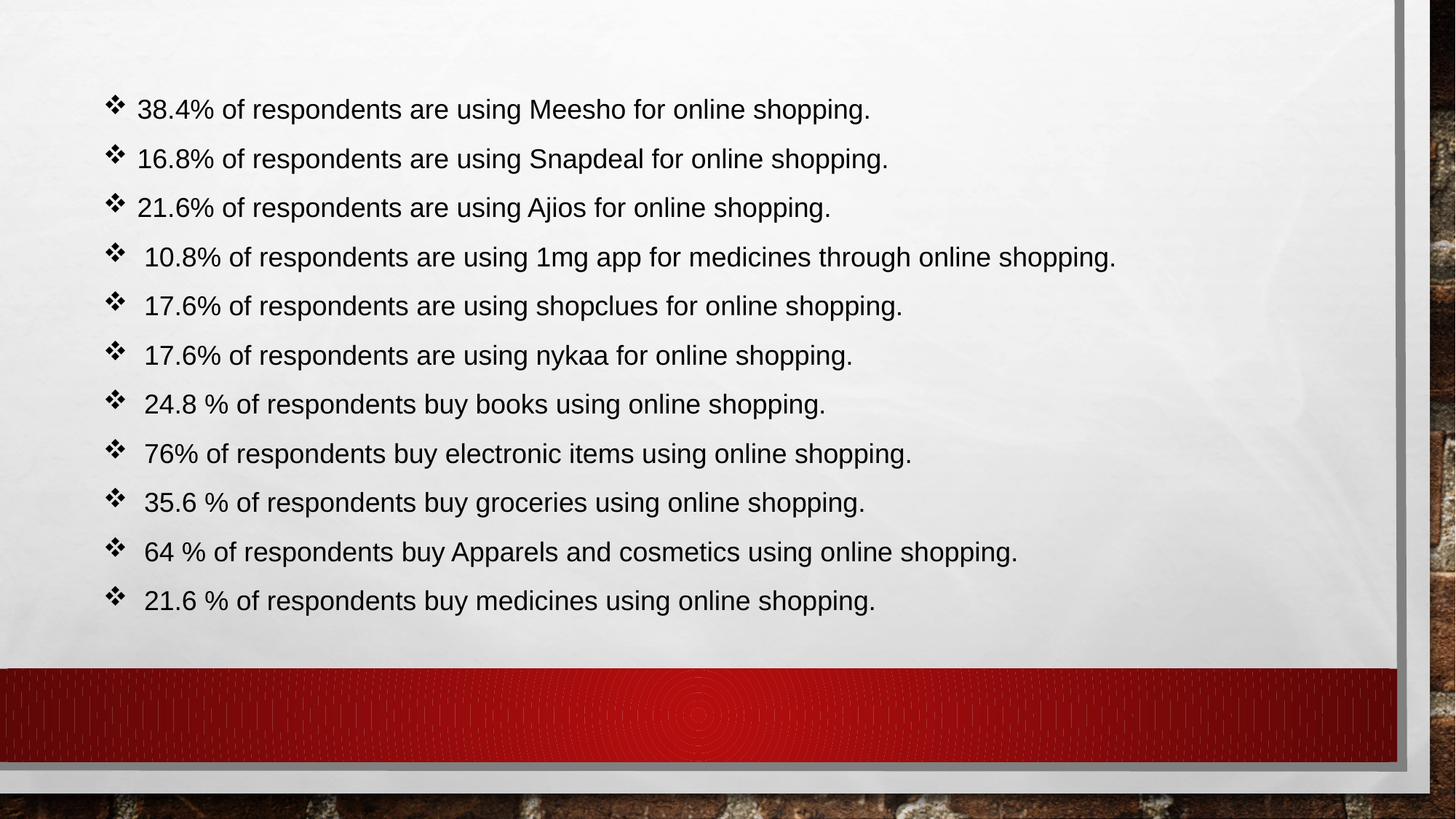

38.4% of respondents are using Meesho for online shopping.
16.8% of respondents are using Snapdeal for online shopping.
21.6% of respondents are using Ajios for online shopping.
10.8% of respondents are using 1mg app for medicines through online shopping.
17.6% of respondents are using shopclues for online shopping.
17.6% of respondents are using nykaa for online shopping.
24.8 % of respondents buy books using online shopping.
76% of respondents buy electronic items using online shopping.
35.6 % of respondents buy groceries using online shopping.
64 % of respondents buy Apparels and cosmetics using online shopping.
21.6 % of respondents buy medicines using online shopping.